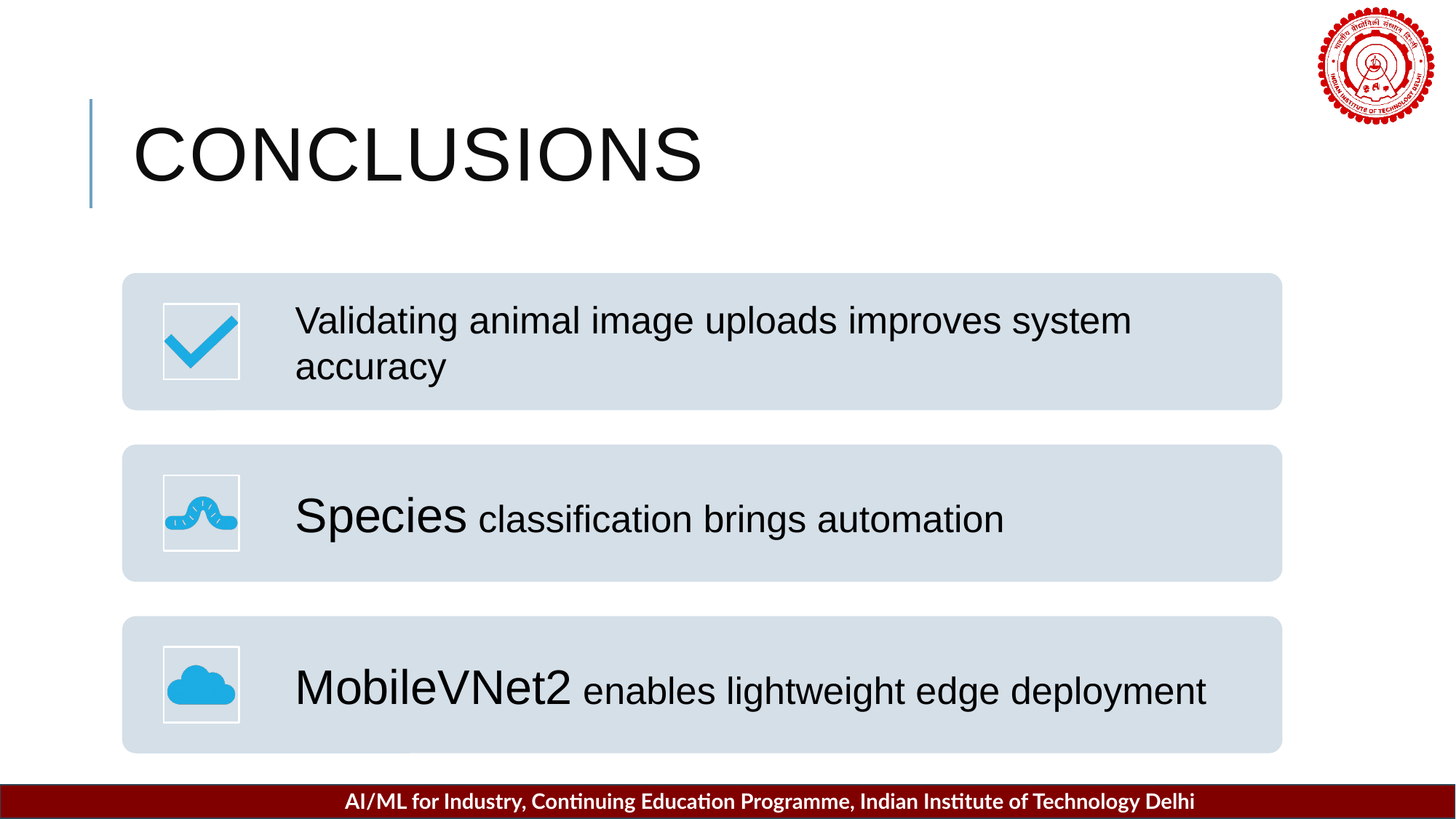

# Conclusions
Validating animal image uploads improves system accuracy
Species classification brings automation
MobileVNet2 enables lightweight edge deployment
9